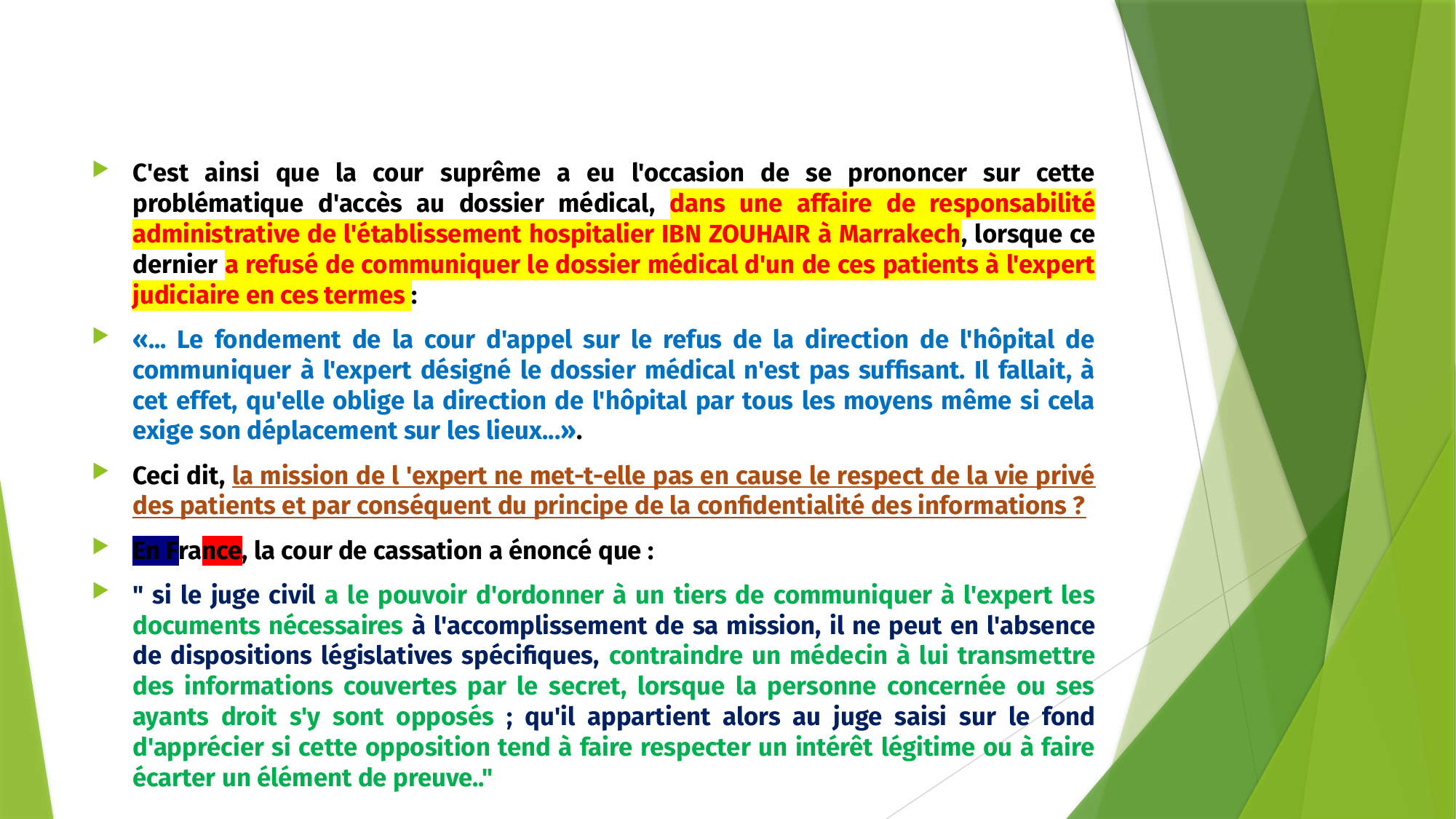

#
C'est ainsi que la cour suprême a eu l'occasion de se prononcer sur cette problématique d'accès au dossier médical, dans une affaire de responsabilité administrative de l'établissement hospitalier IBN ZOUHAIR à Marrakech, lorsque ce dernier a refusé de communiquer le dossier médical d'un de ces patients à l'expert judiciaire en ces termes :
«... Le fondement de la cour d'appel sur le refus de la direction de l'hôpital de communiquer à l'expert désigné le dossier médical n'est pas suffisant. Il fallait, à cet effet, qu'elle oblige la direction de l'hôpital par tous les moyens même si cela exige son déplacement sur les lieux...».
Ceci dit, la mission de l 'expert ne met-t-elle pas en cause le respect de la vie privé des patients et par conséquent du principe de la confidentialité des informations ?
En France, la cour de cassation a énoncé que :
" si le juge civil a le pouvoir d'ordonner à un tiers de communiquer à l'expert les documents nécessaires à l'accomplissement de sa mission, il ne peut en l'absence de dispositions législatives spécifiques, contraindre un médecin à lui transmettre des informations couvertes par le secret, lorsque la personne concernée ou ses ayants droit s'y sont opposés ; qu'il appartient alors au juge saisi sur le fond d'apprécier si cette opposition tend à faire respecter un intérêt légitime ou à faire écarter un élément de preuve.."